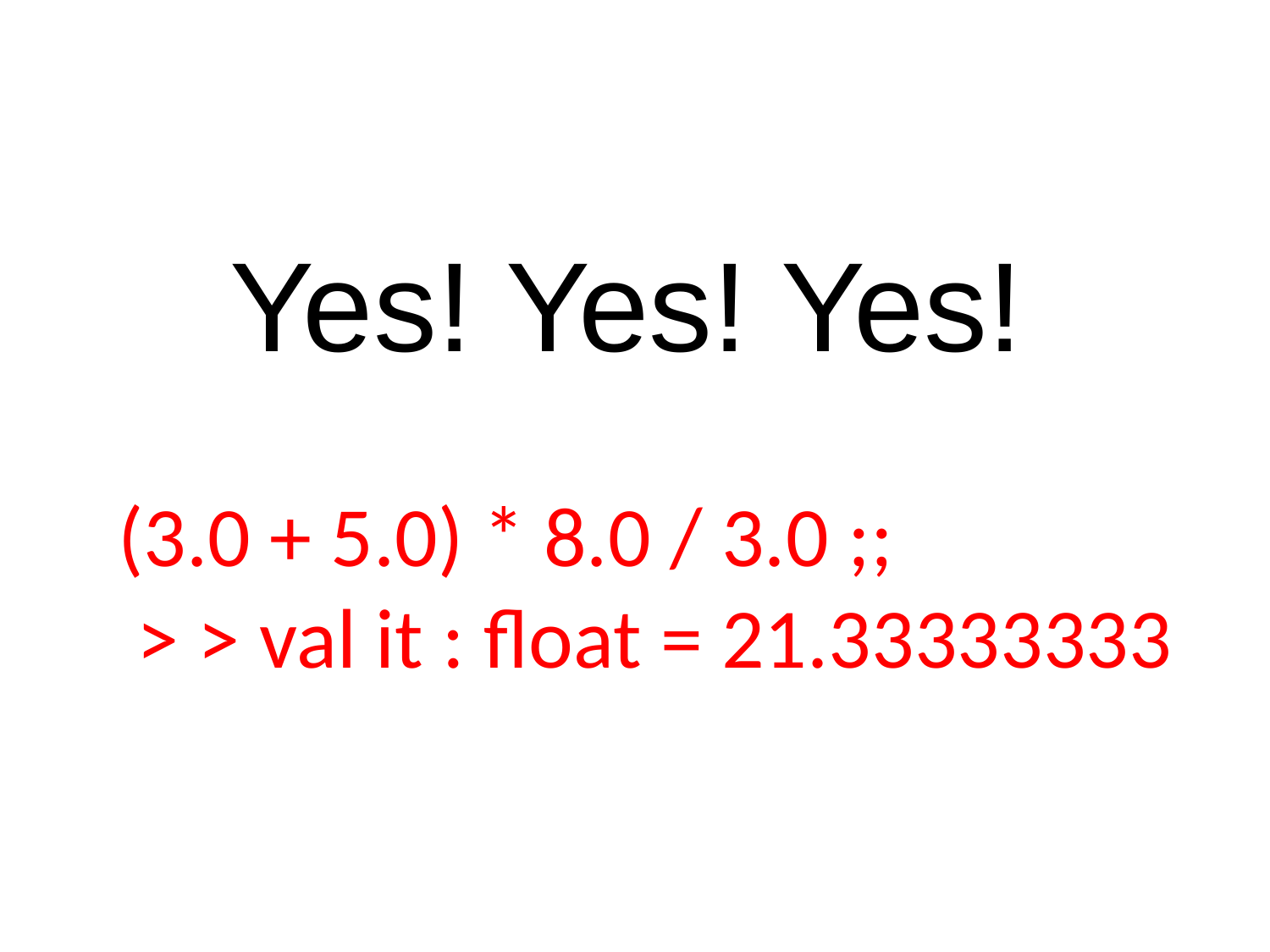

Yes! Yes! Yes!
(3.0 + 5.0) * 8.0 / 3.0 ;;
 > > val it : float = 21.33333333